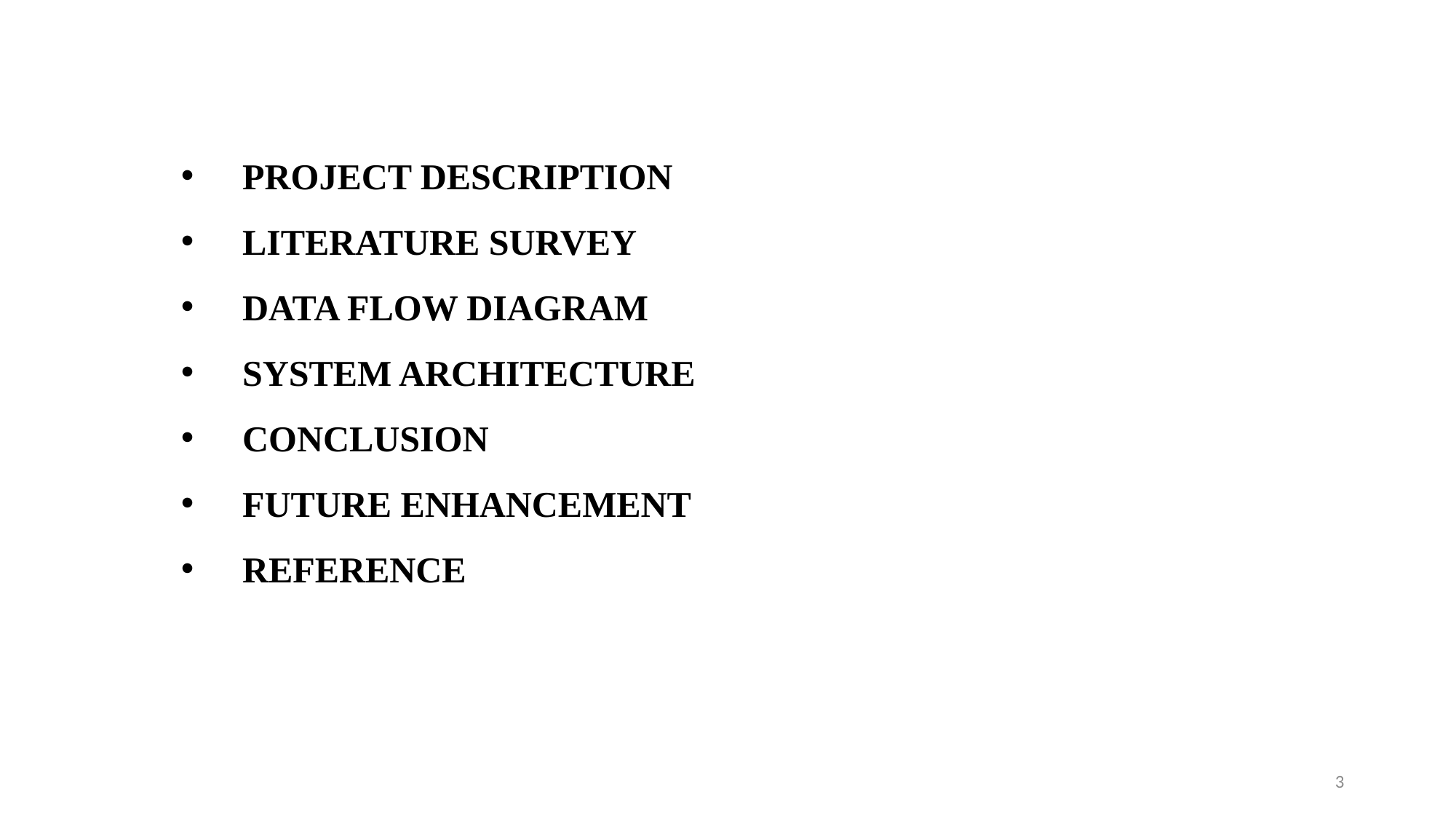

PROJECT DESCRIPTION
LITERATURE SURVEY
DATA FLOW DIAGRAM
SYSTEM ARCHITECTURE
CONCLUSION
FUTURE ENHANCEMENT
REFERENCE

3